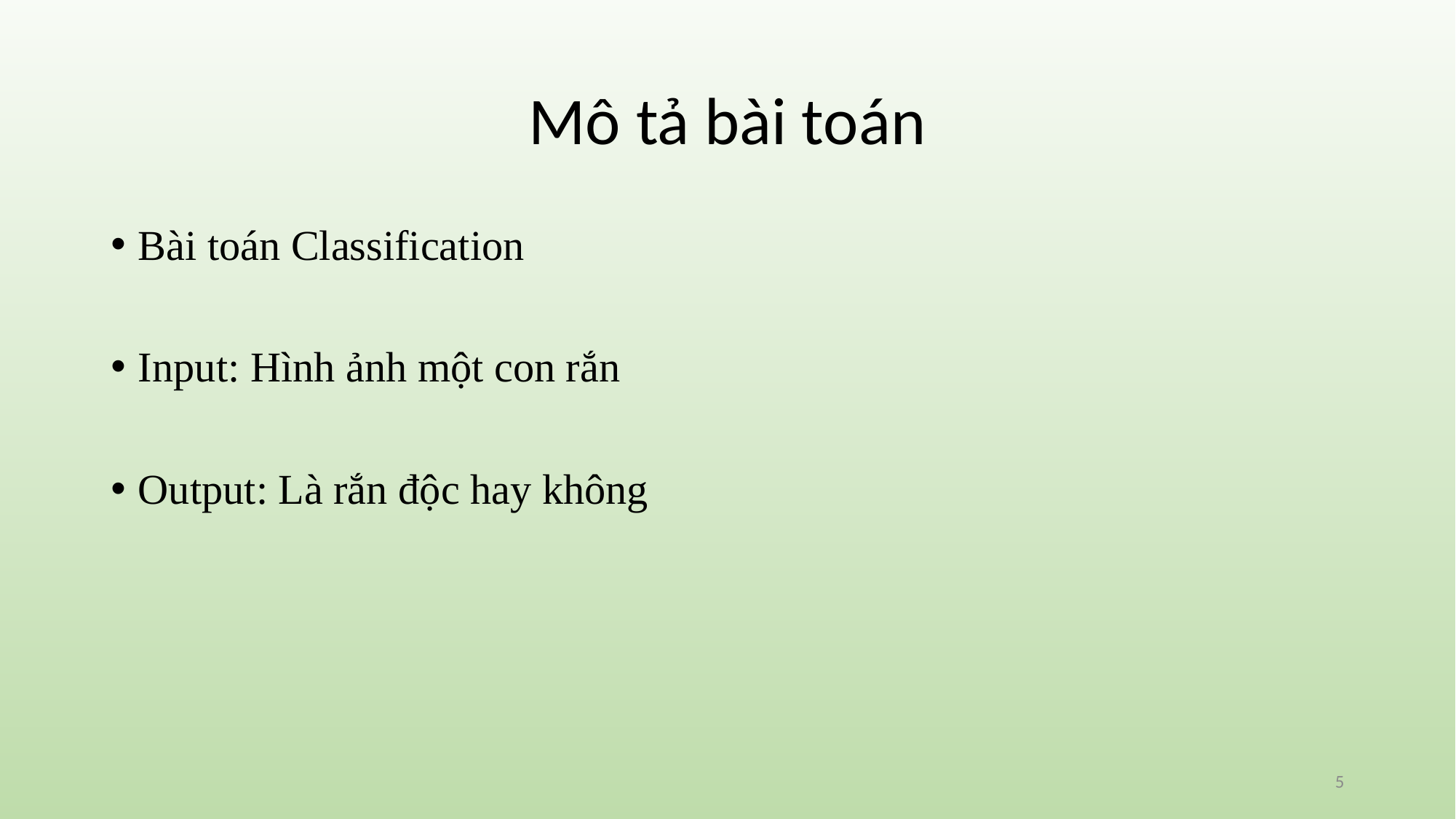

# Mô tả bài toán
Bài toán Classification

Input: Hình ảnh một con rắn

Output: Là rắn độc hay không

5